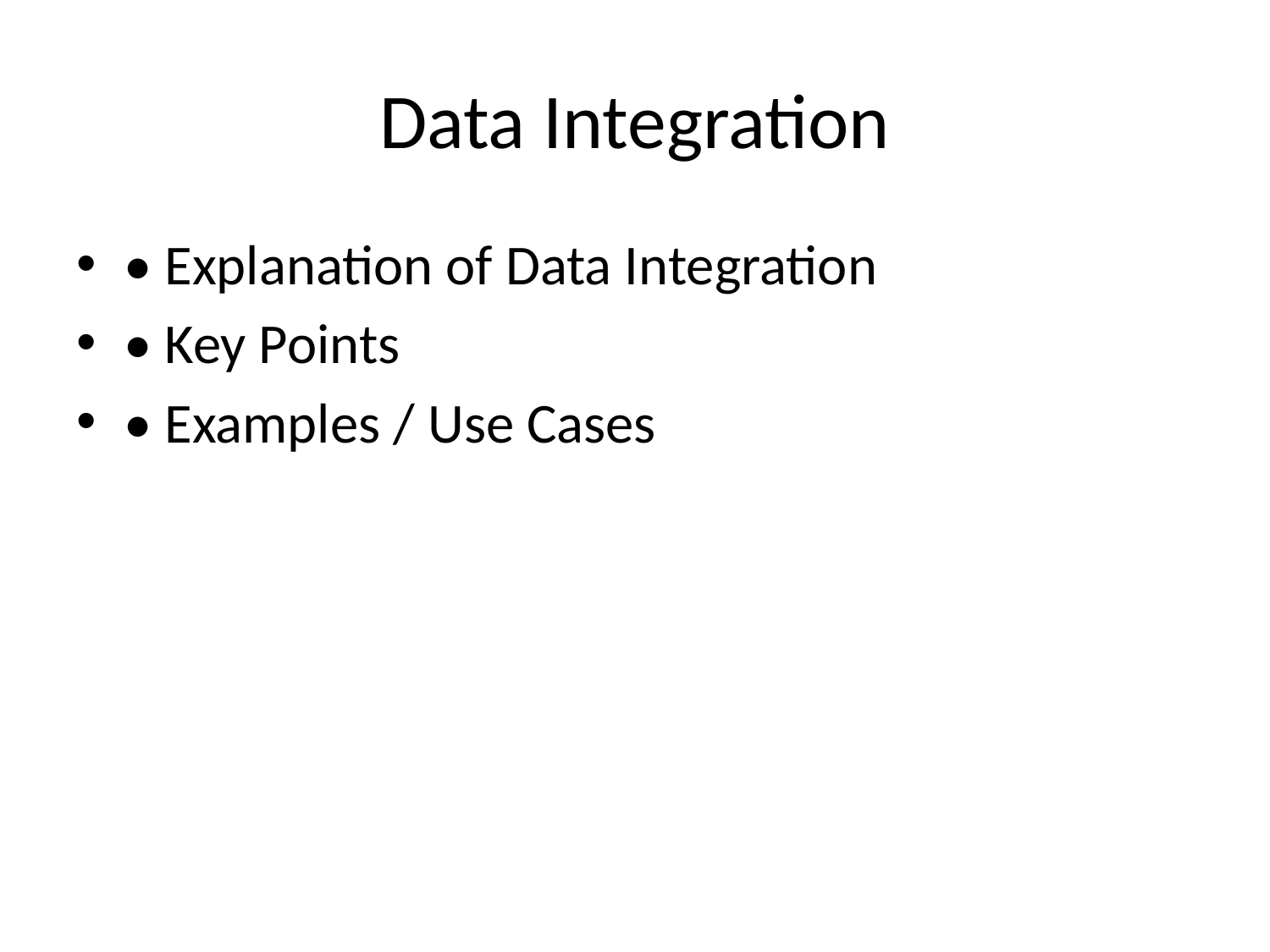

# Data Integration
• Explanation of Data Integration
• Key Points
• Examples / Use Cases